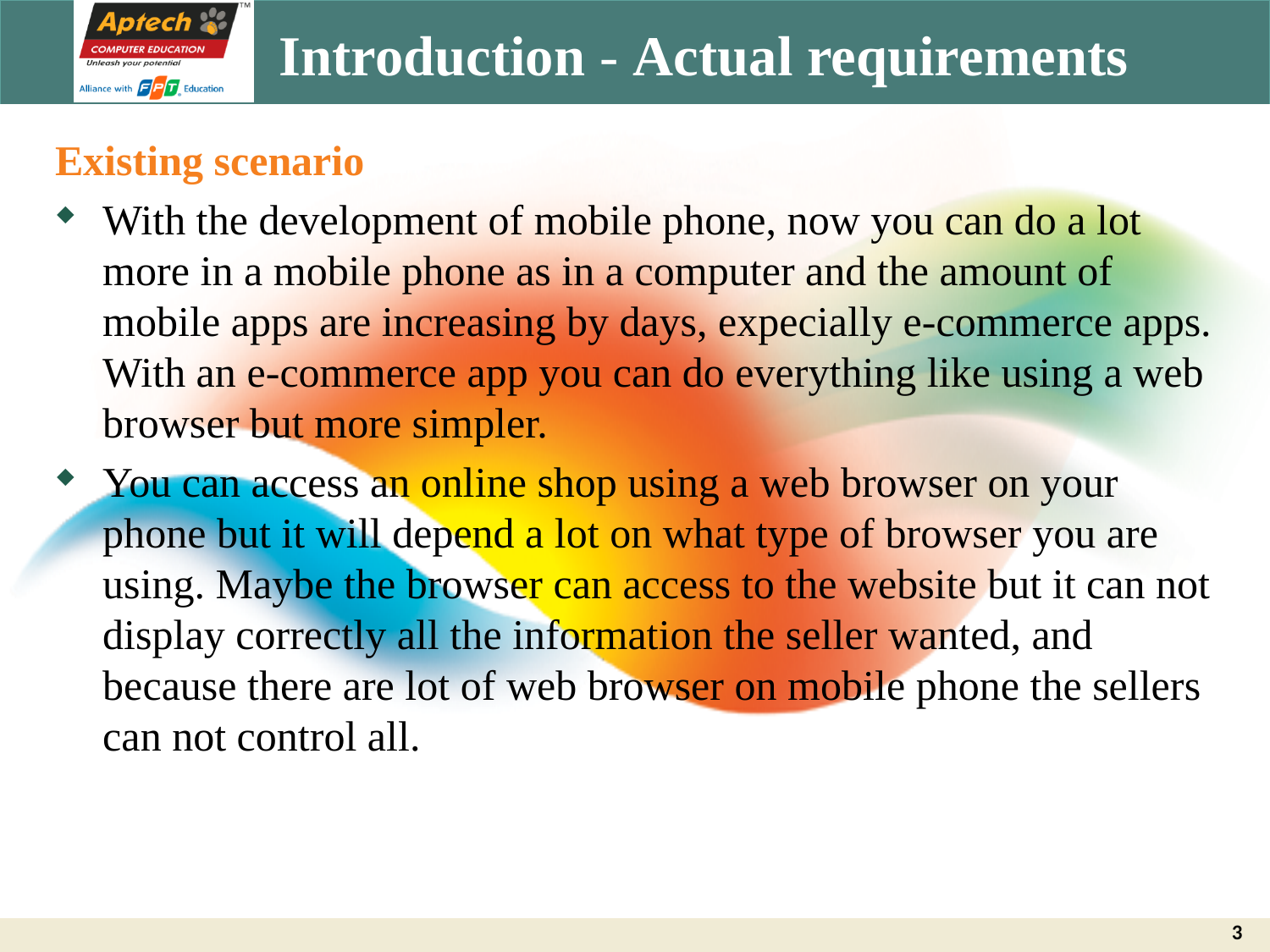

# Introduction - Actual requirements
Existing scenario
With the development of mobile phone, now you can do a lot more in a mobile phone as in a computer and the amount of mobile apps are increasing by days, expecially e-commerce apps. With an e-commerce app you can do everything like using a web browser but more simpler.
You can access an online shop using a web browser on your phone but it will depend a lot on what type of browser you are using. Maybe the browser can access to the website but it can not display correctly all the information the seller wanted, and because there are lot of web browser on mobile phone the sellers can not control all.

3